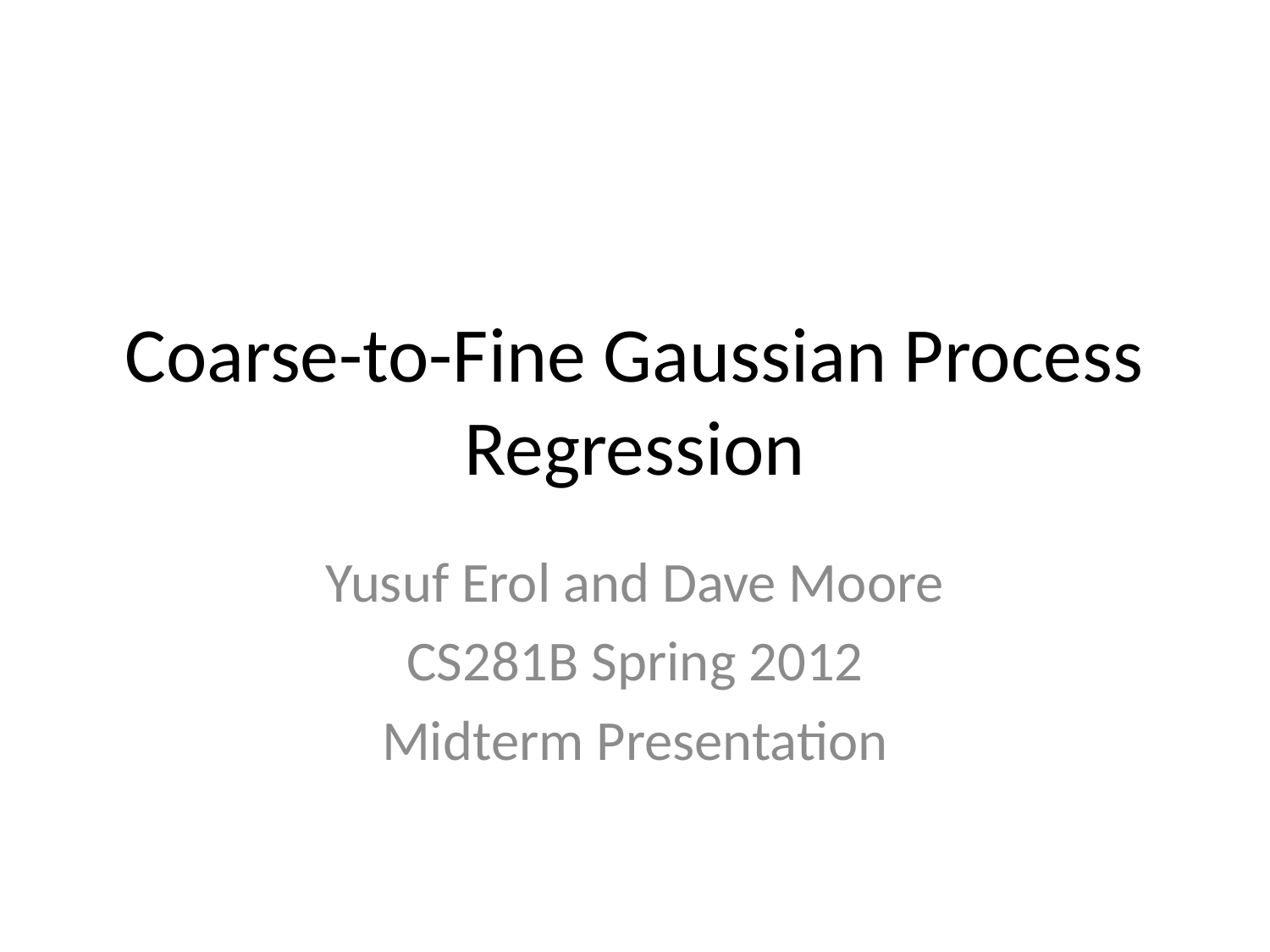

# Coarse-to-Fine Gaussian Process Regression
Yusuf Erol and Dave Moore
CS281B Spring 2012
Midterm Presentation